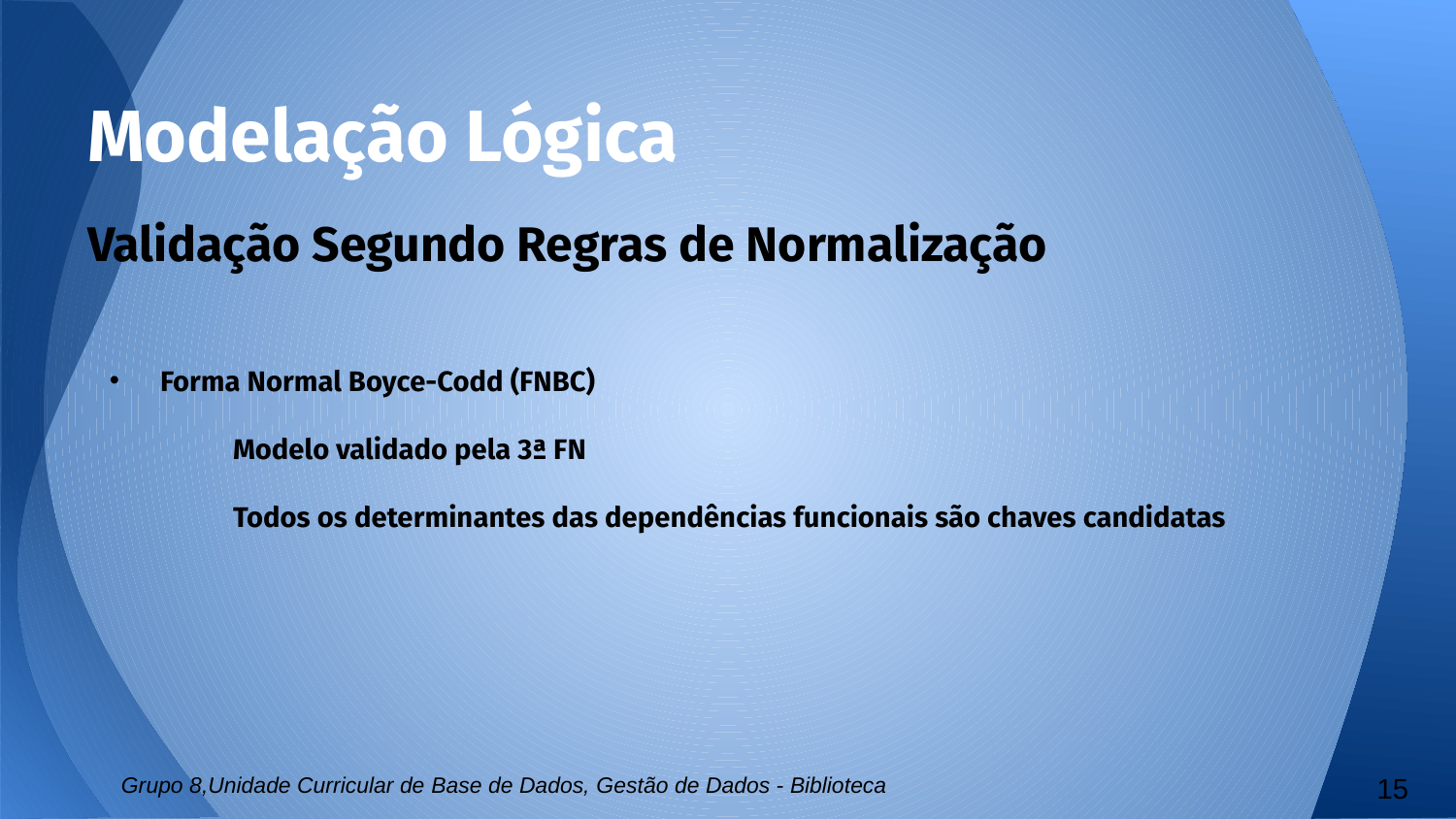

# Modelação Lógica
Validação Segundo Regras de Normalização

Forma Normal Boyce-Codd (FNBC)

	Modelo validado pela 3ª FN

	Todos os determinantes das dependências funcionais são chaves candidatas

Grupo 8,Unidade Curricular de Base de Dados, Gestão de Dados - Biblioteca
15